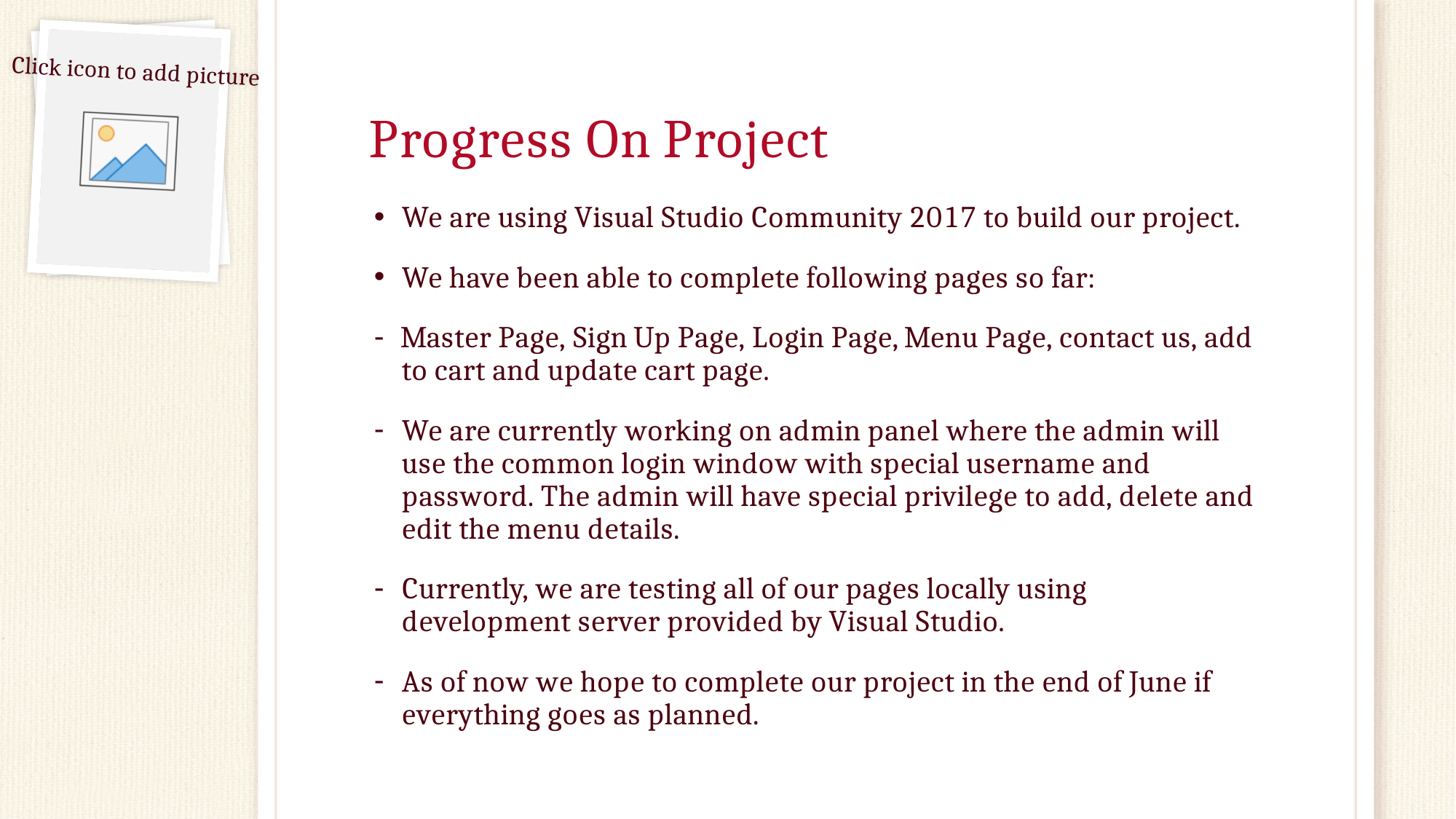

# Progress On Project
We are using Visual Studio Community 2017 to build our project.
We have been able to complete following pages so far:
Master Page, Sign Up Page, Login Page, Menu Page, contact us, add to cart and update cart page.
We are currently working on admin panel where the admin will use the common login window with special username and password. The admin will have special privilege to add, delete and edit the menu details.
Currently, we are testing all of our pages locally using development server provided by Visual Studio.
As of now we hope to complete our project in the end of June if everything goes as planned.